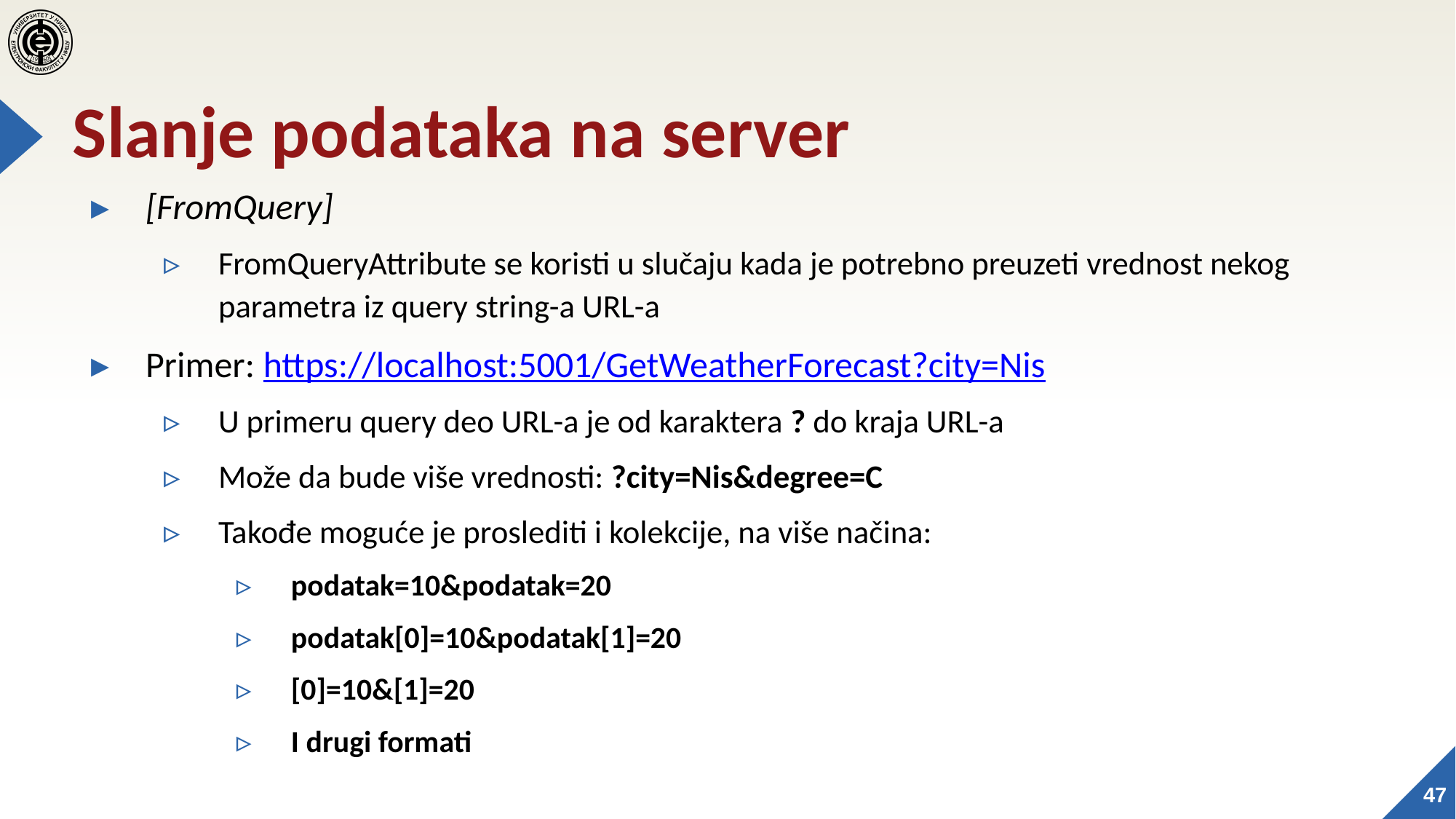

# Slanje podataka na server
[FromQuery]
FromQueryAttribute se koristi u slučaju kada je potrebno preuzeti vrednost nekog parametra iz query string-a URL-a
Primer: https://localhost:5001/GetWeatherForecast?city=Nis
U primeru query deo URL-a je od karaktera ? do kraja URL-a
Može da bude više vrednosti: ?city=Nis&degree=C
Takođe moguće je proslediti i kolekcije, na više načina:
podatak=10&podatak=20
podatak[0]=10&podatak[1]=20
[0]=10&[1]=20
I drugi formati
47